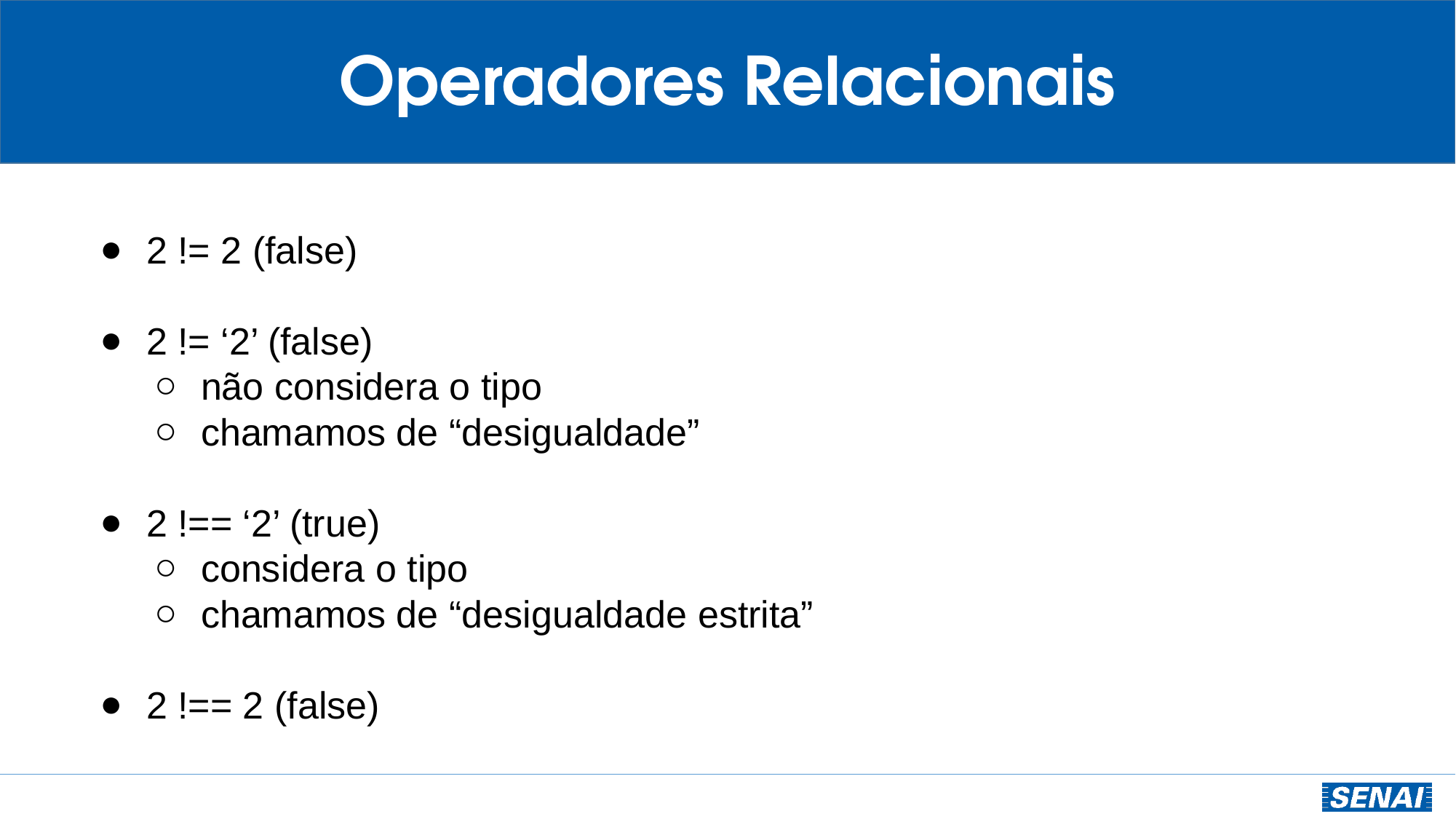

Operadores Relacionais
2 != 2 (false)

2 != ‘2’ (false)
não considera o tipo
chamamos de “desigualdade”

2 !== ‘2’ (true)
considera o tipo
chamamos de “desigualdade estrita”

2 !== 2 (false)